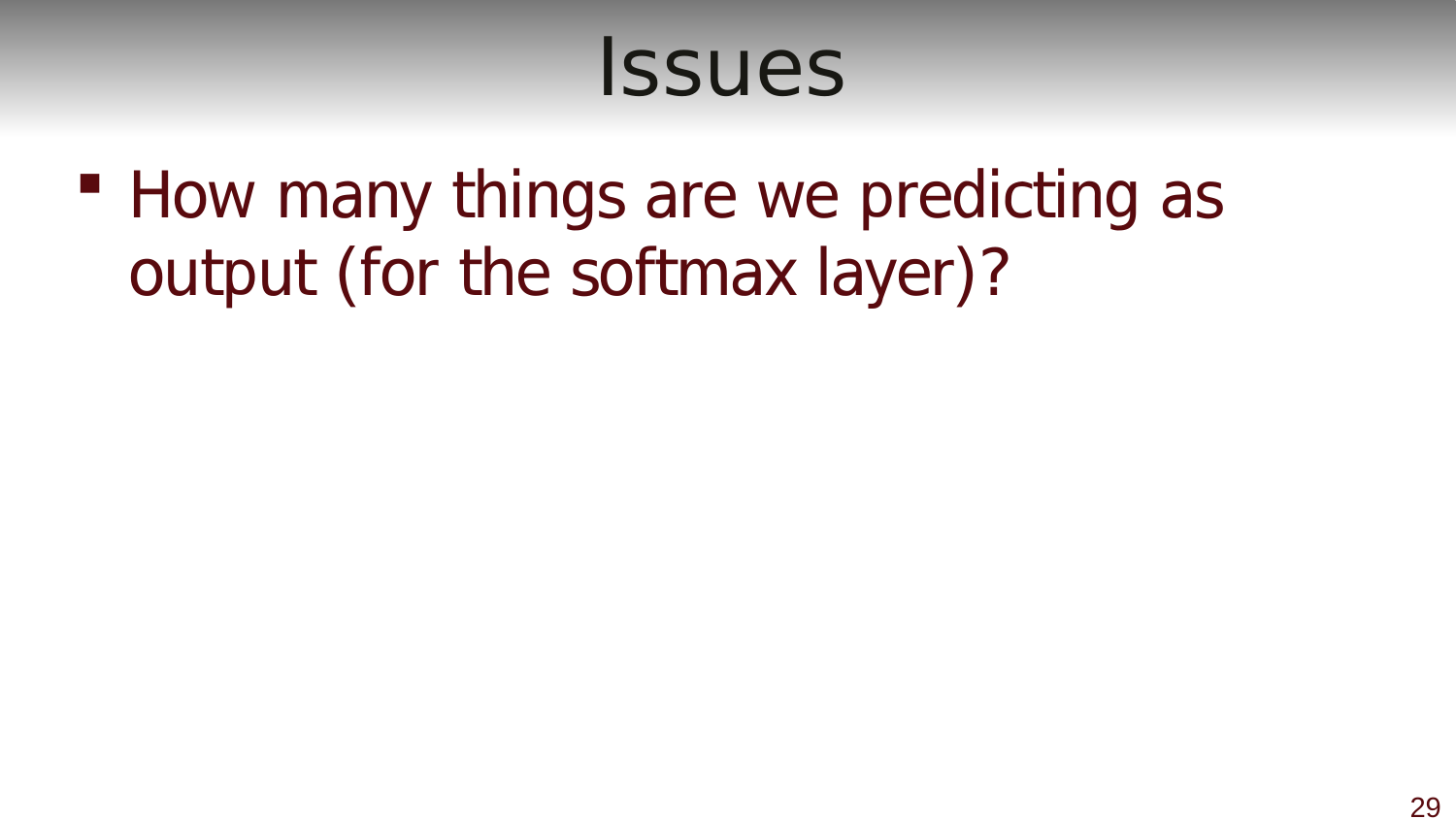

# Issues
How many things are we predicting as output (for the softmax layer)?

29